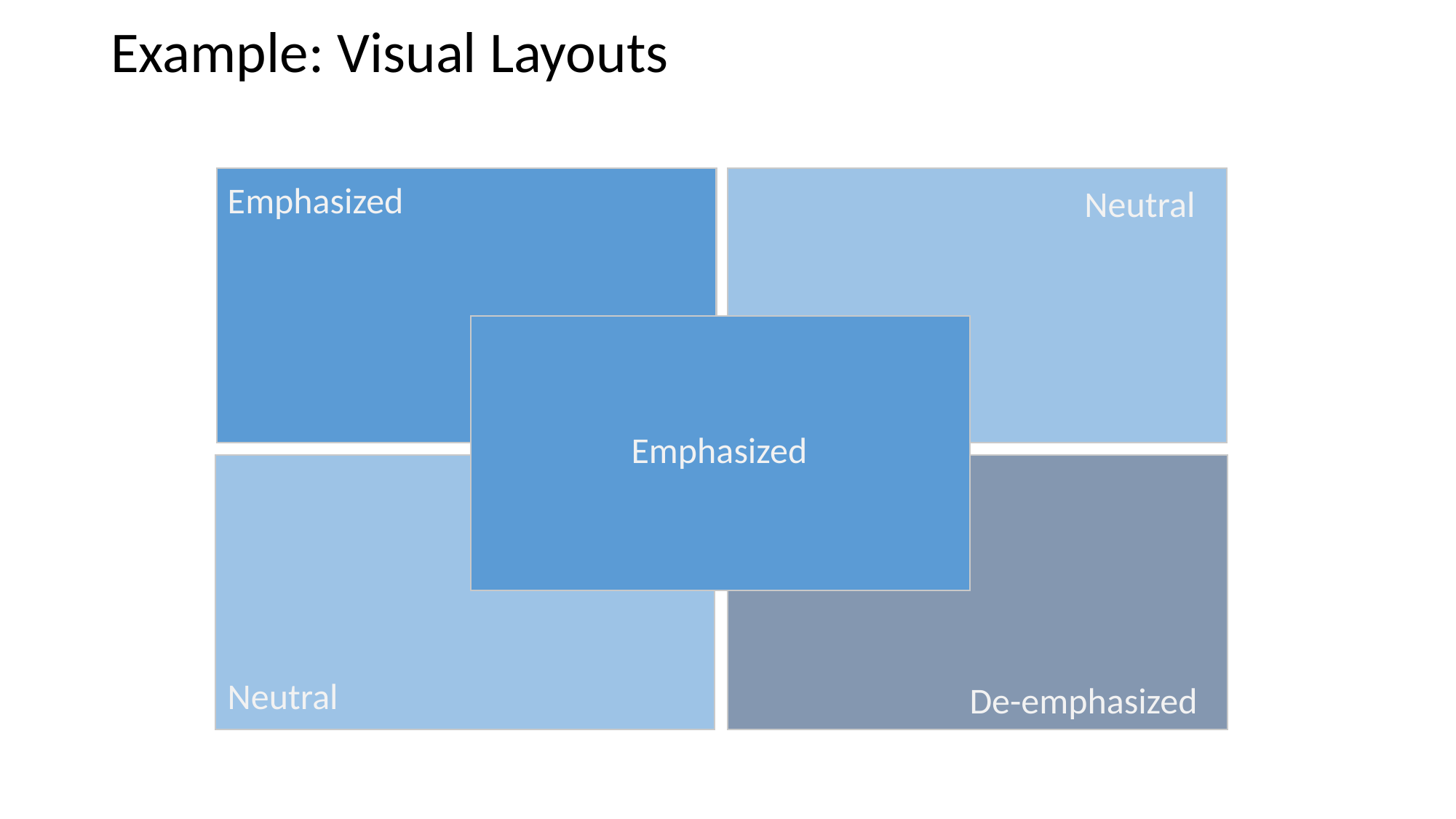

# Example: Visual Layouts

Emphasized
Neutral

Emphasized

Neutral
De-emphasized